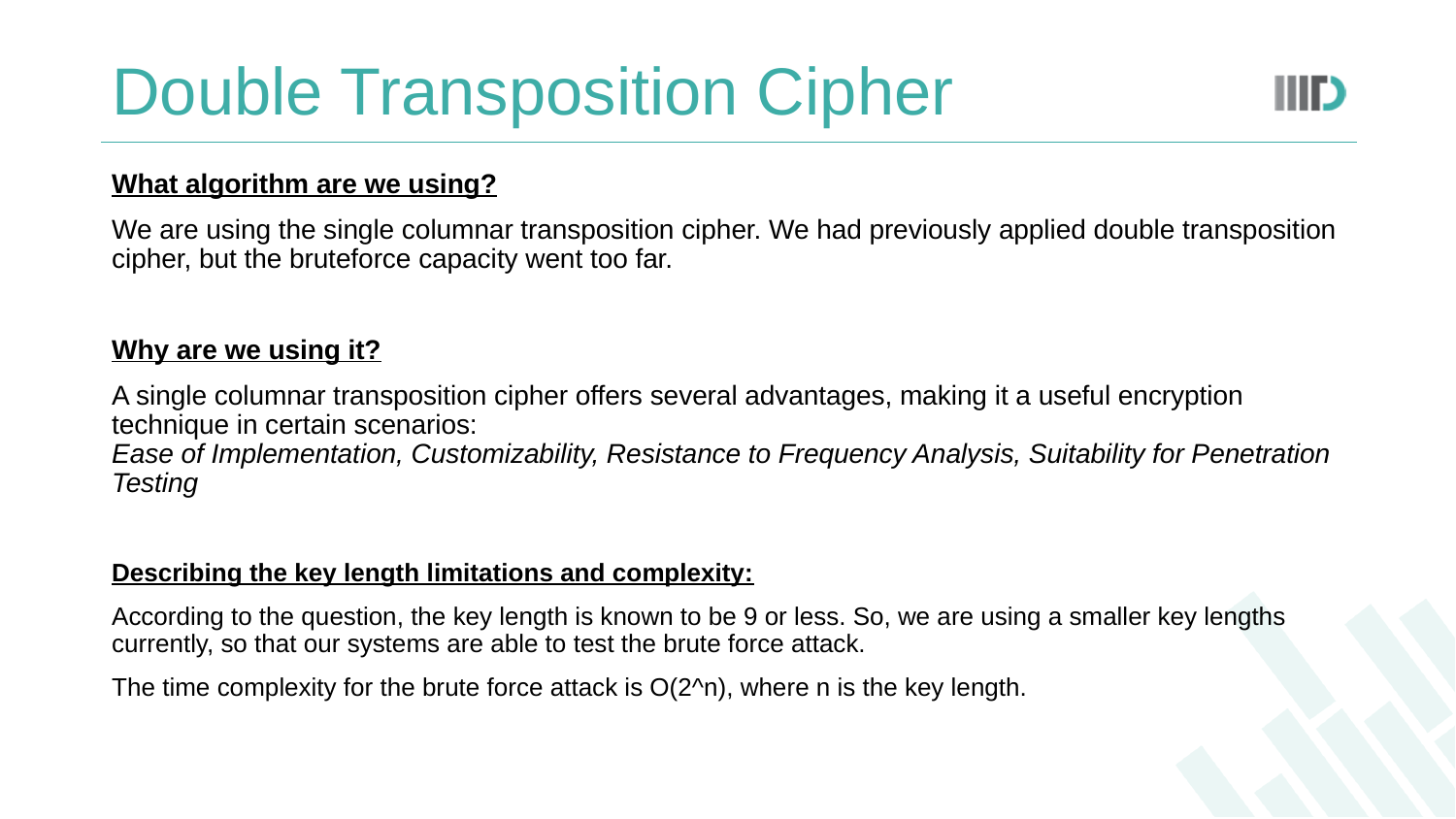

# Double Transposition Cipher
What algorithm are we using?
We are using the single columnar transposition cipher. We had previously applied double transposition cipher, but the bruteforce capacity went too far.

Why are we using it?
A single columnar transposition cipher offers several advantages, making it a useful encryption technique in certain scenarios:
Ease of Implementation, Customizability, Resistance to Frequency Analysis, Suitability for Penetration Testing

Describing the key length limitations and complexity:
According to the question, the key length is known to be 9 or less. So, we are using a smaller key lengths currently, so that our systems are able to test the brute force attack.
The time complexity for the brute force attack is O(2^n), where n is the key length.